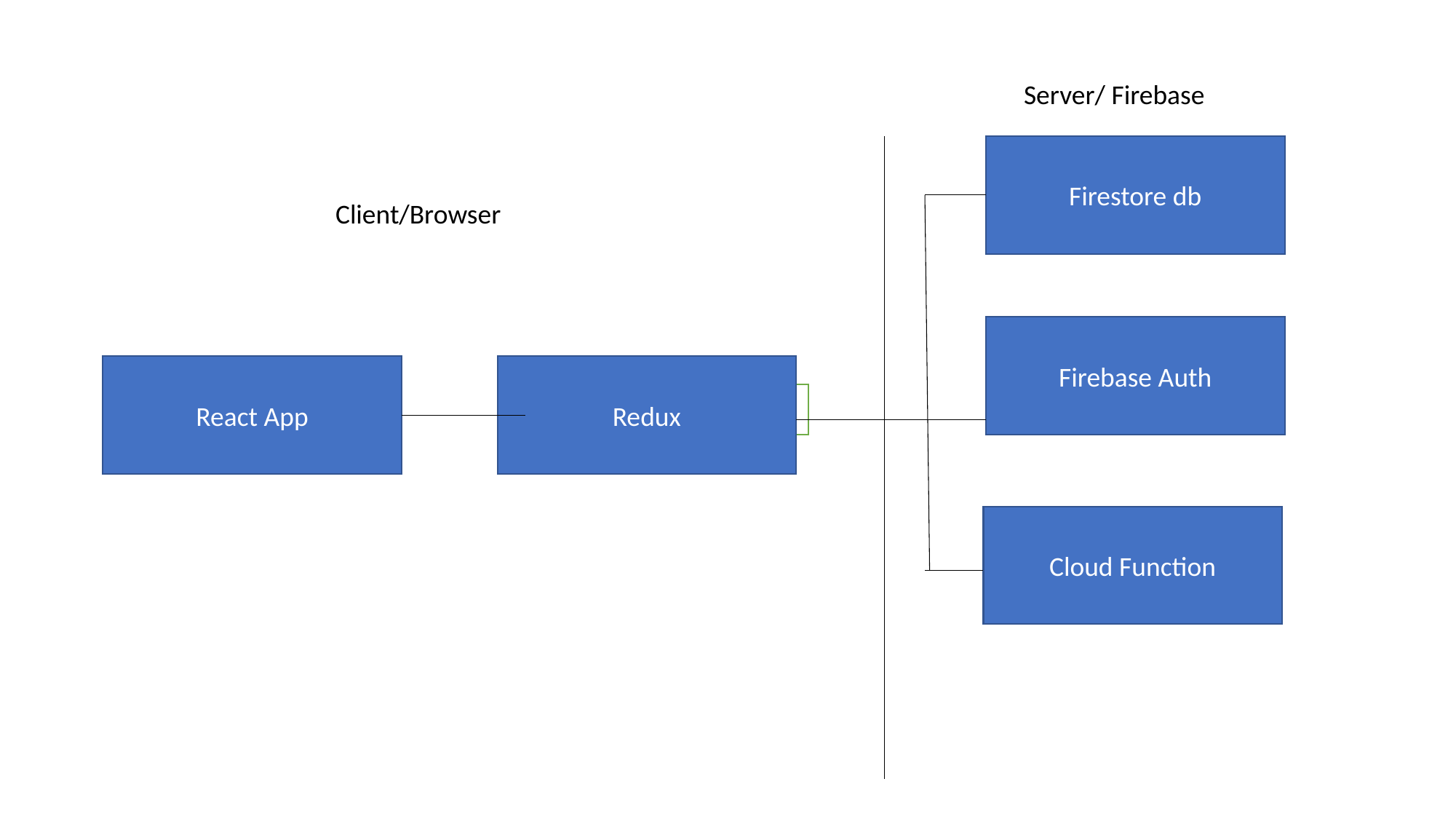

Server/ Firebase
Firestore db
Client/Browser
Firebase Auth
React App
Redux

Cloud Function